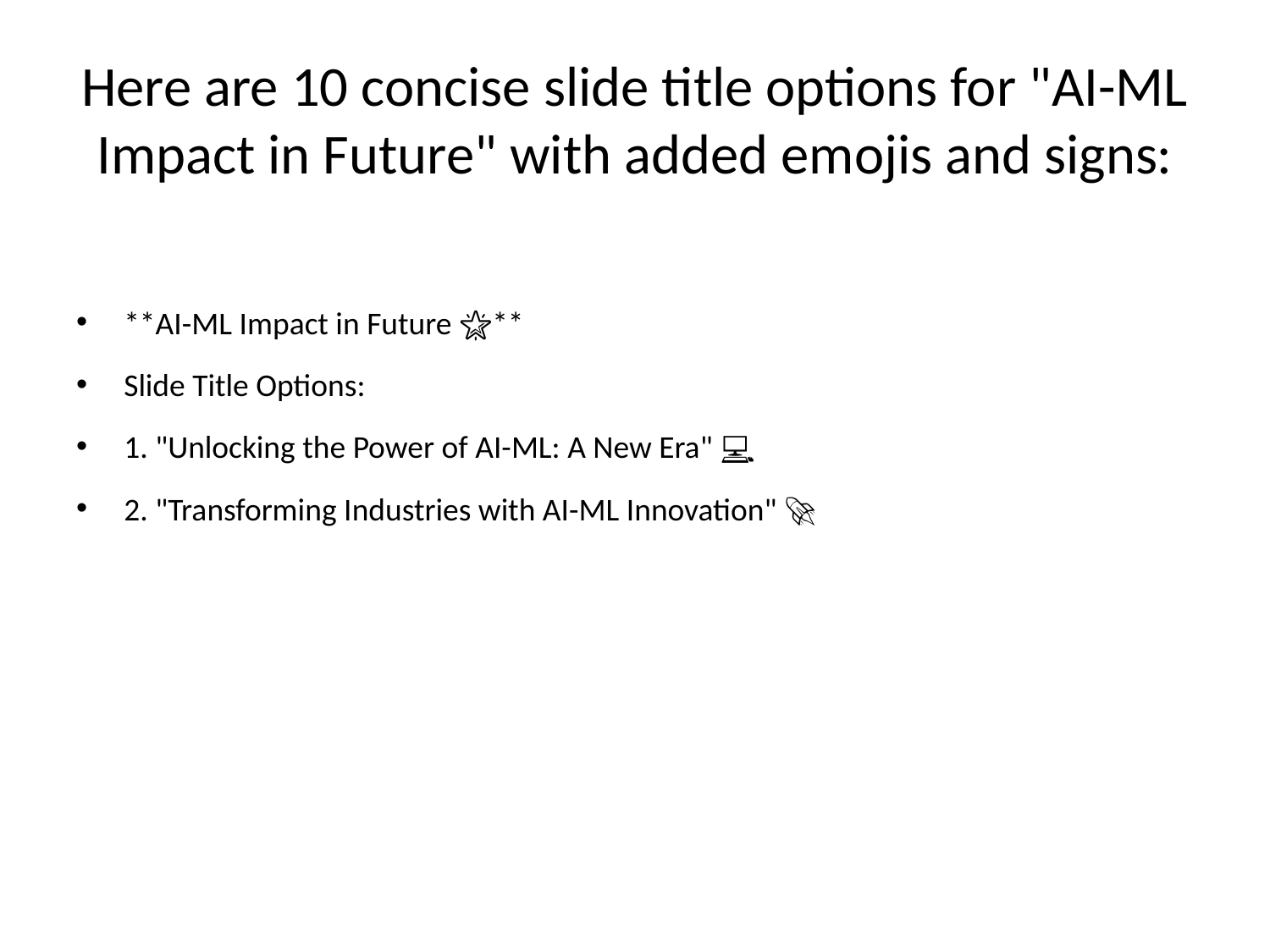

# Here are 10 concise slide title options for "AI-ML Impact in Future" with added emojis and signs:

**AI-ML Impact in Future 🌟**
Slide Title Options:
1. "Unlocking the Power of AI-ML: A New Era" 💻
2. "Transforming Industries with AI-ML Innovation" 🚀